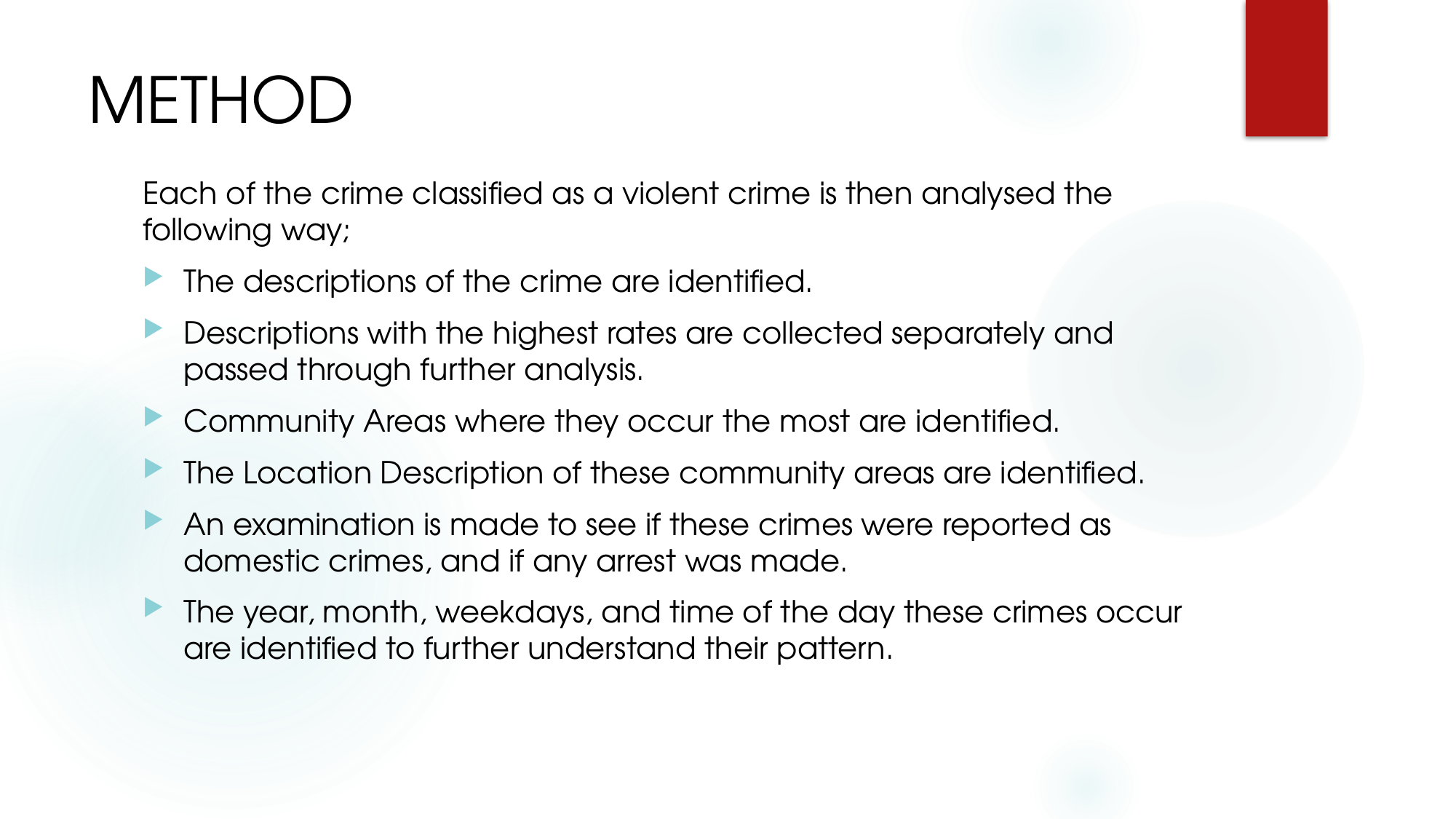

# METHOD
Each of the crime classified as a violent crime is then analysed the following way;
The descriptions of the crime are identified.
Descriptions with the highest rates are collected separately and passed through further analysis.
Community Areas where they occur the most are identified.
The Location Description of these community areas are identified.
An examination is made to see if these crimes were reported as domestic crimes, and if any arrest was made.
The year, month, weekdays, and time of the day these crimes occur are identified to further understand their pattern.